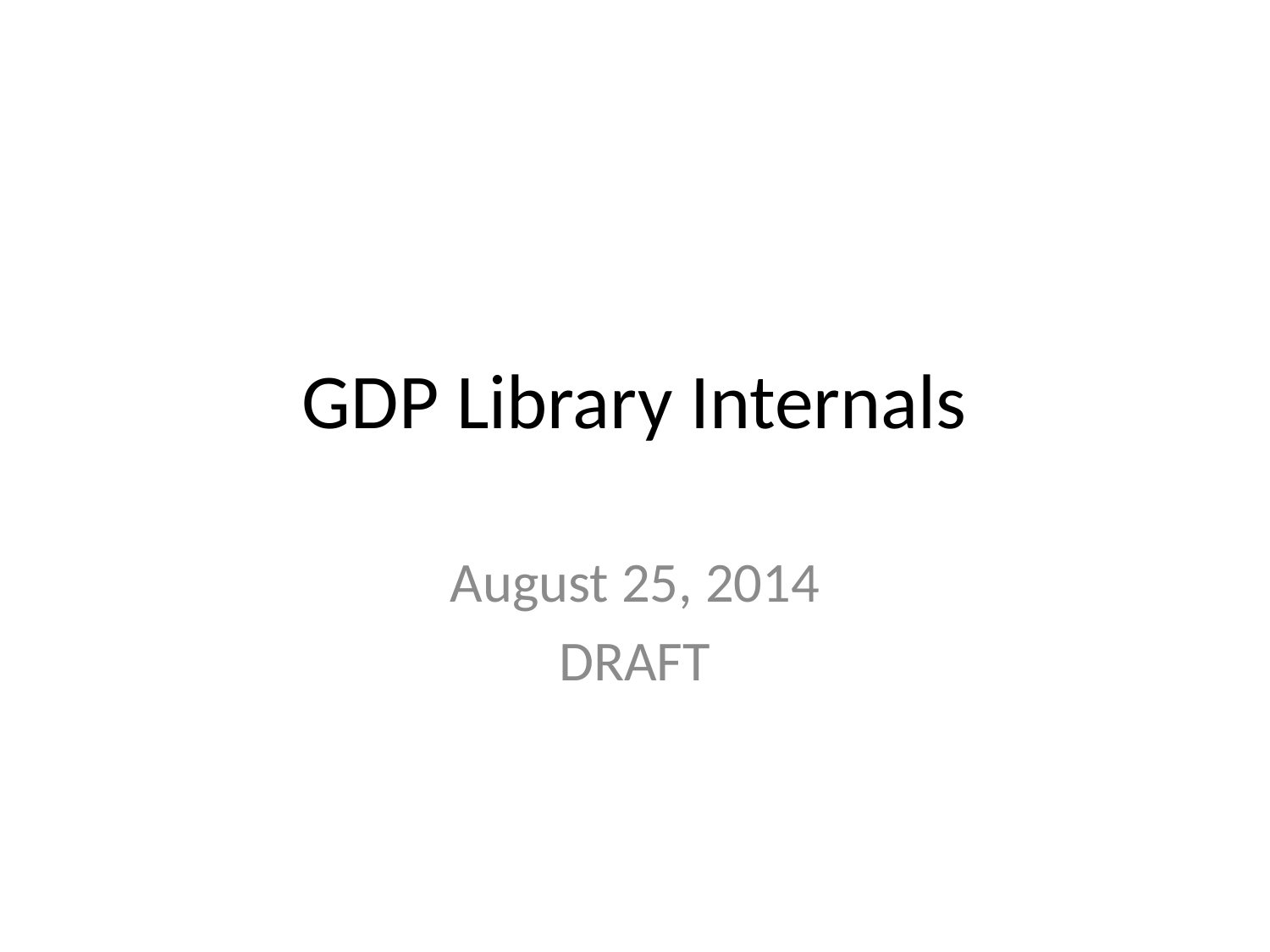

# GDP Library Internals
August 25, 2014
DRAFT